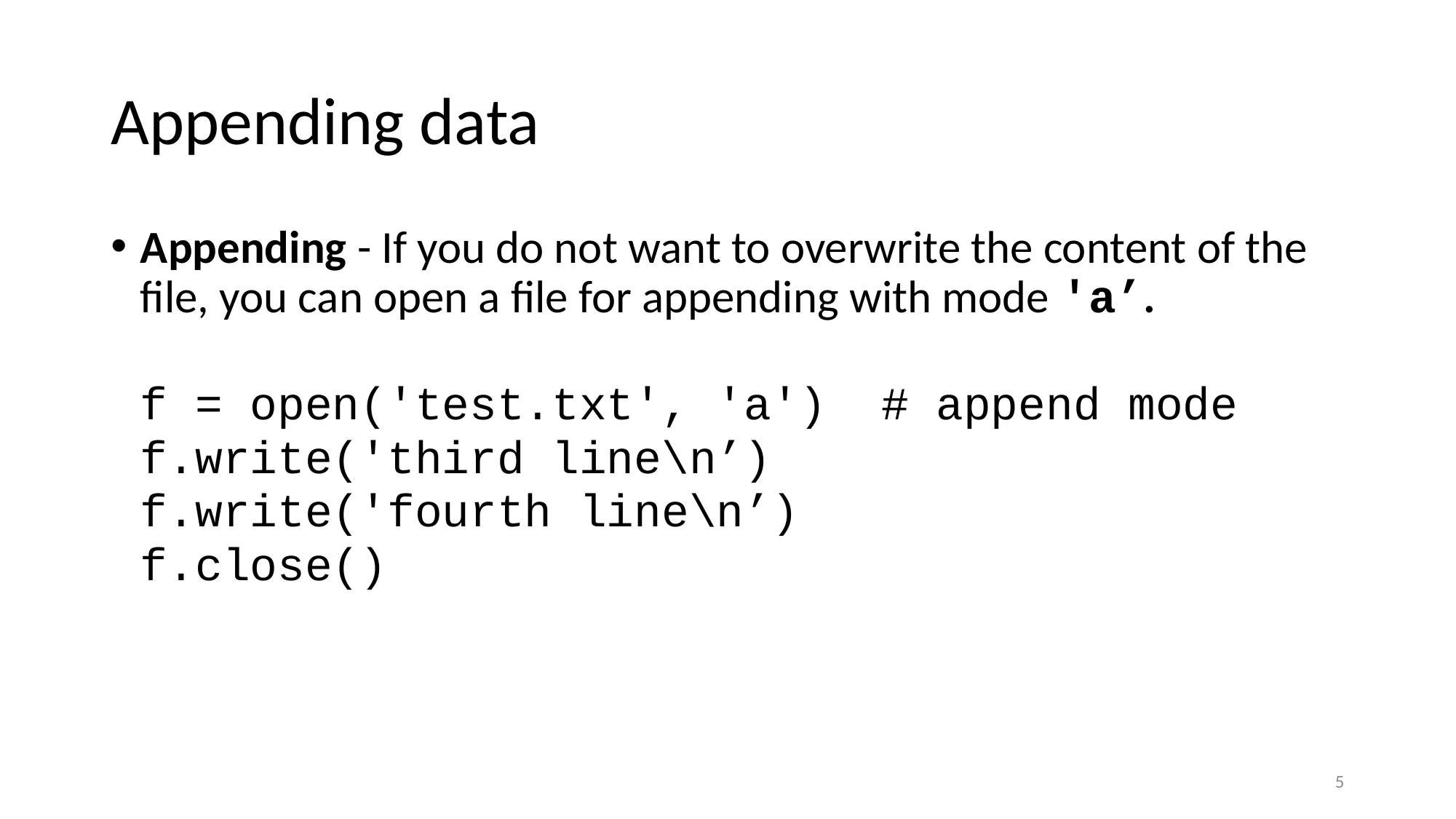

# Appending data
Appending - If you do not want to overwrite the content of the file, you can open a file for appending with mode 'a’.

	f = open('test.txt', 'a')  # append mode
	f.write('third line\n’)
	f.write('fourth line\n’)
	f.close()

5